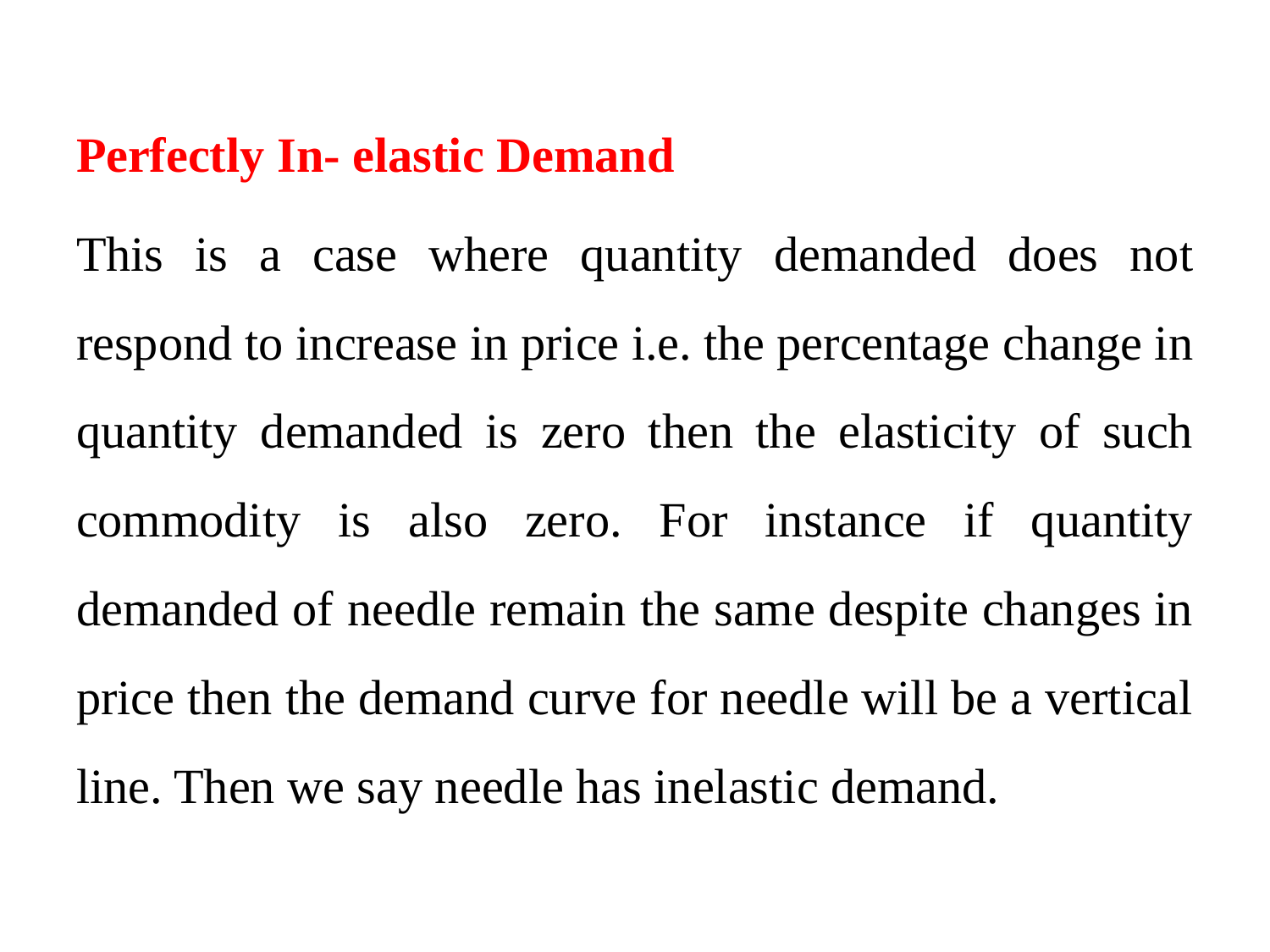

Perfectly In- elastic Demand
This is a case where quantity demanded does not respond to increase in price i.e. the percentage change in quantity demanded is zero then the elasticity of such commodity is also zero. For instance if quantity demanded of needle remain the same despite changes in price then the demand curve for needle will be a vertical line. Then we say needle has inelastic demand.